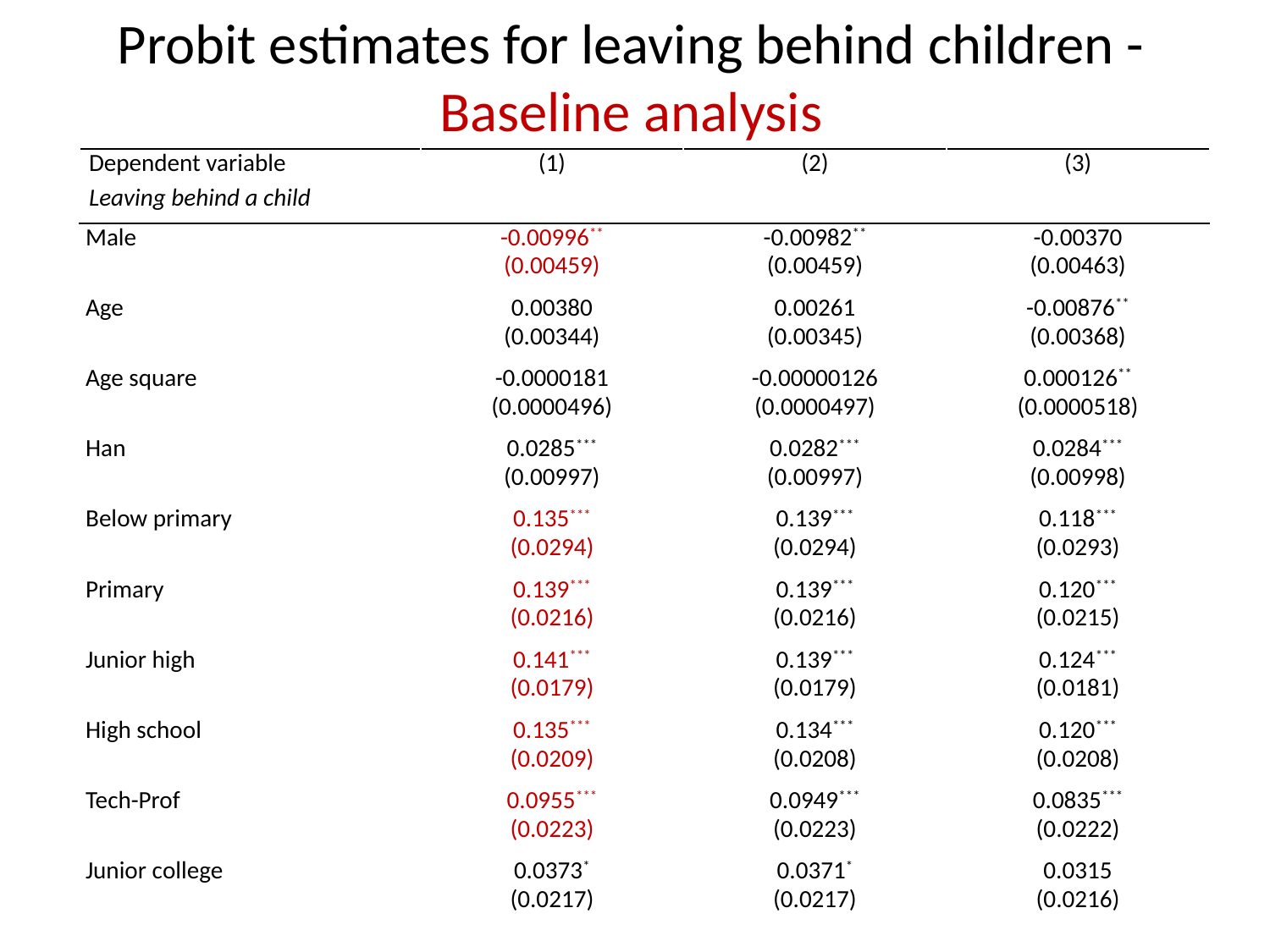

Probit estimates for leaving behind children - Baseline analysis
| Dependent variable | (1) | (2) | (3) |
| --- | --- | --- | --- |
| Leaving behind a child |  |  |  |
| Male | -0.00996\*\* (0.00459) | -0.00982\*\* (0.00459) | -0.00370 (0.00463) |
| Age | 0.00380 (0.00344) | 0.00261 (0.00345) | -0.00876\*\* (0.00368) |
| Age square | -0.0000181 (0.0000496) | -0.00000126 (0.0000497) | 0.000126\*\* (0.0000518) |
| Han | 0.0285\*\*\* (0.00997) | 0.0282\*\*\* (0.00997) | 0.0284\*\*\* (0.00998) |
| Below primary | 0.135\*\*\* (0.0294) | 0.139\*\*\* (0.0294) | 0.118\*\*\* (0.0293) |
| Primary | 0.139\*\*\* (0.0216) | 0.139\*\*\* (0.0216) | 0.120\*\*\* (0.0215) |
| Junior high | 0.141\*\*\* (0.0179) | 0.139\*\*\* (0.0179) | 0.124\*\*\* (0.0181) |
| High school | 0.135\*\*\* (0.0209) | 0.134\*\*\* (0.0208) | 0.120\*\*\* (0.0208) |
| Tech-Prof | 0.0955\*\*\* (0.0223) | 0.0949\*\*\* (0.0223) | 0.0835\*\*\* (0.0222) |
| Junior college | 0.0373\* (0.0217) | 0.0371\* (0.0217) | 0.0315 (0.0216) |